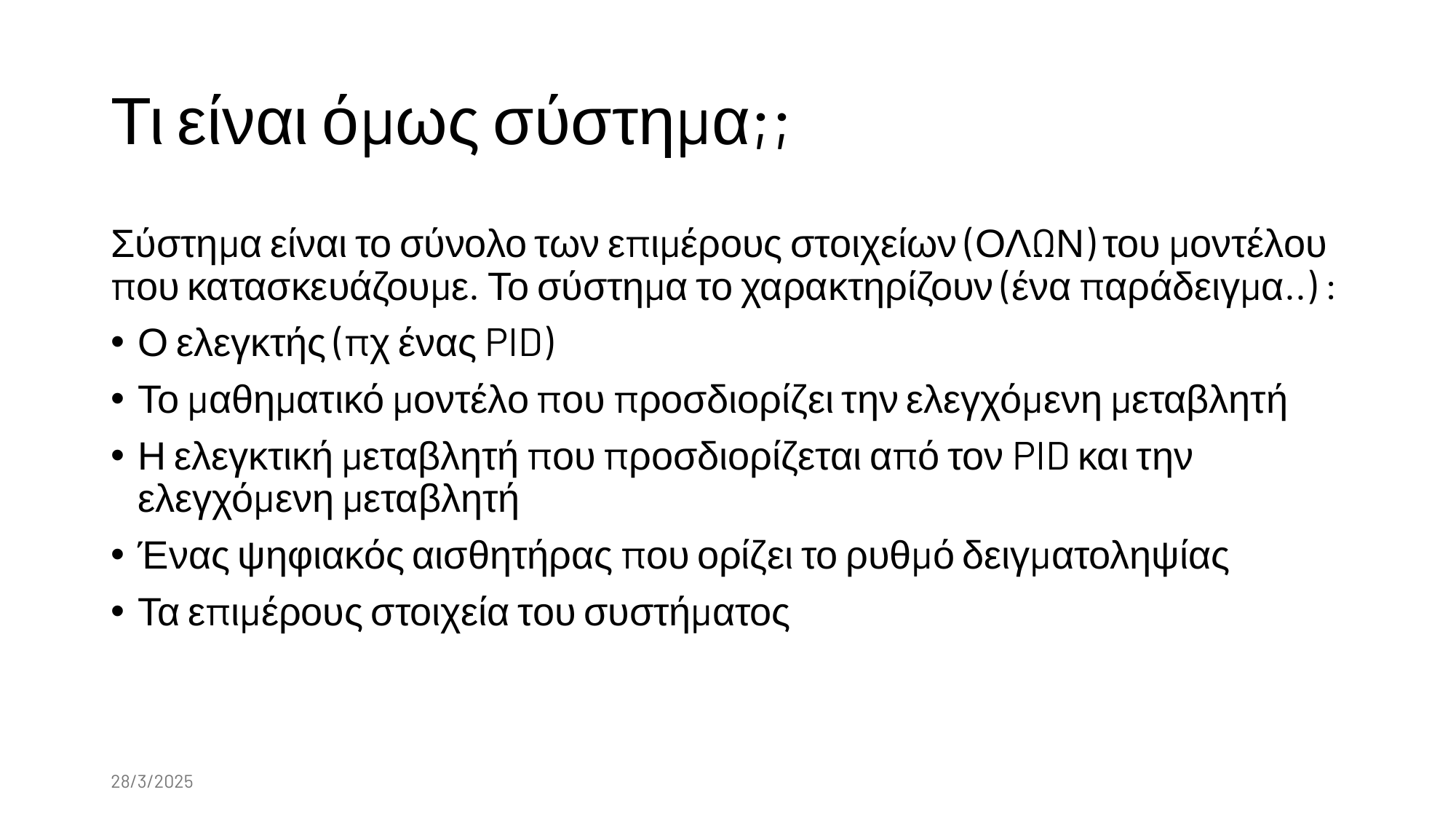

# Τι είναι όμως σύστημα;;
Σύστημα είναι το σύνολο των επιμέρους στοιχείων (ΟΛΩΝ) του μοντέλου που κατασκευάζουμε. Το σύστημα το χαρακτηρίζουν (ένα παράδειγμα..) :
Ο ελεγκτής (πχ ένας PID)
Το μαθηματικό μοντέλο που προσδιορίζει την ελεγχόμενη μεταβλητή
Η ελεγκτική μεταβλητή που προσδιορίζεται από τον PID και την ελεγχόμενη μεταβλητή
Ένας ψηφιακός αισθητήρας που ορίζει το ρυθμό δειγματοληψίας
Τα επιμέρους στοιχεία του συστήματος
28/3/2025